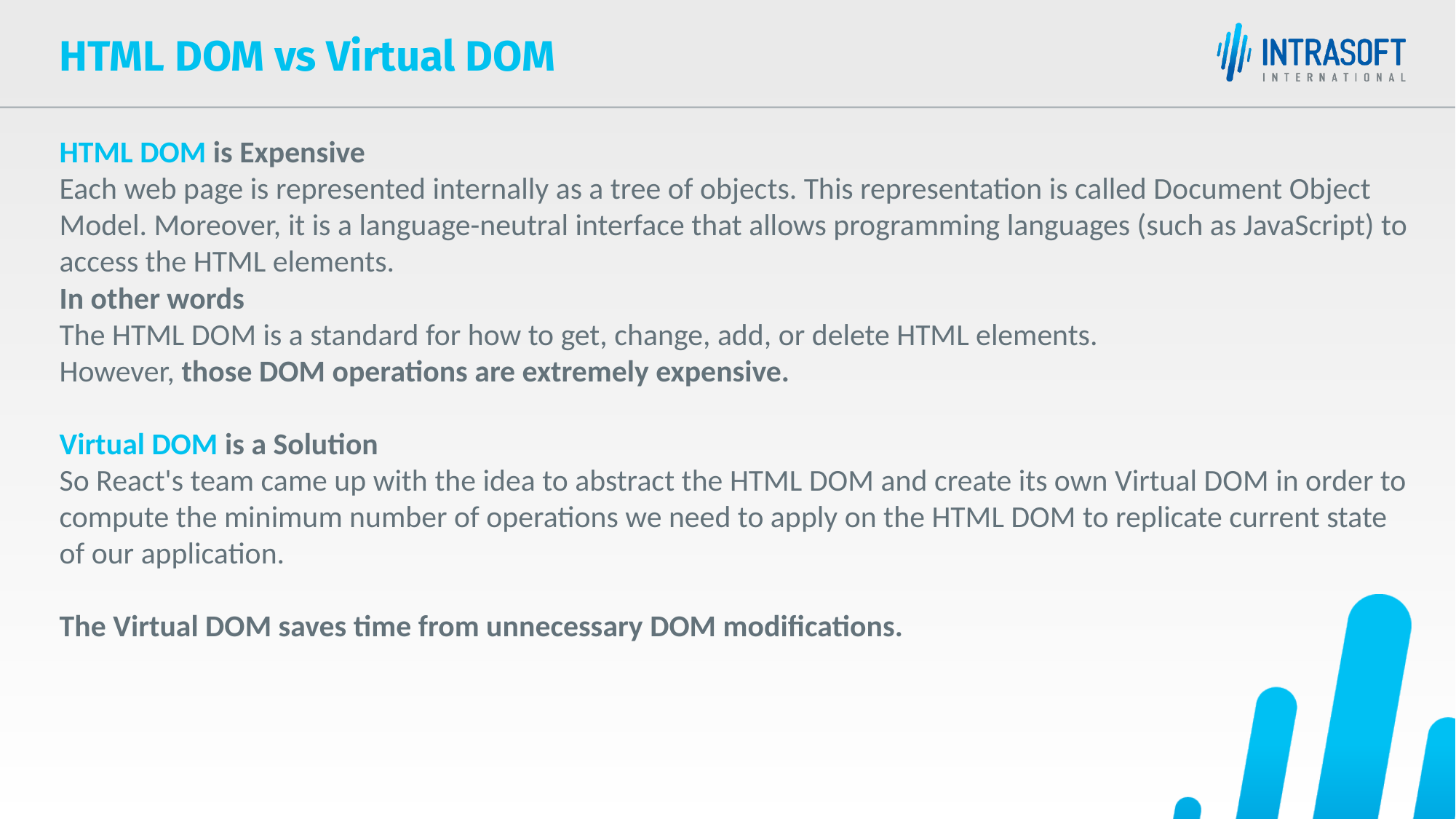

HTML DOM vs Virtual DOM
HTML DOM is Expensive
Each web page is represented internally as a tree of objects. This representation is called Document Object Model. Moreover, it is a language-neutral interface that allows programming languages (such as JavaScript) to access the HTML elements.
In other words
The HTML DOM is a standard for how to get, change, add, or delete HTML elements.
However, those DOM operations are extremely expensive.

Virtual DOM is a Solution
So React's team came up with the idea to abstract the HTML DOM and create its own Virtual DOM in order to compute the minimum number of operations we need to apply on the HTML DOM to replicate current state of our application.

The Virtual DOM saves time from unnecessary DOM modifications.